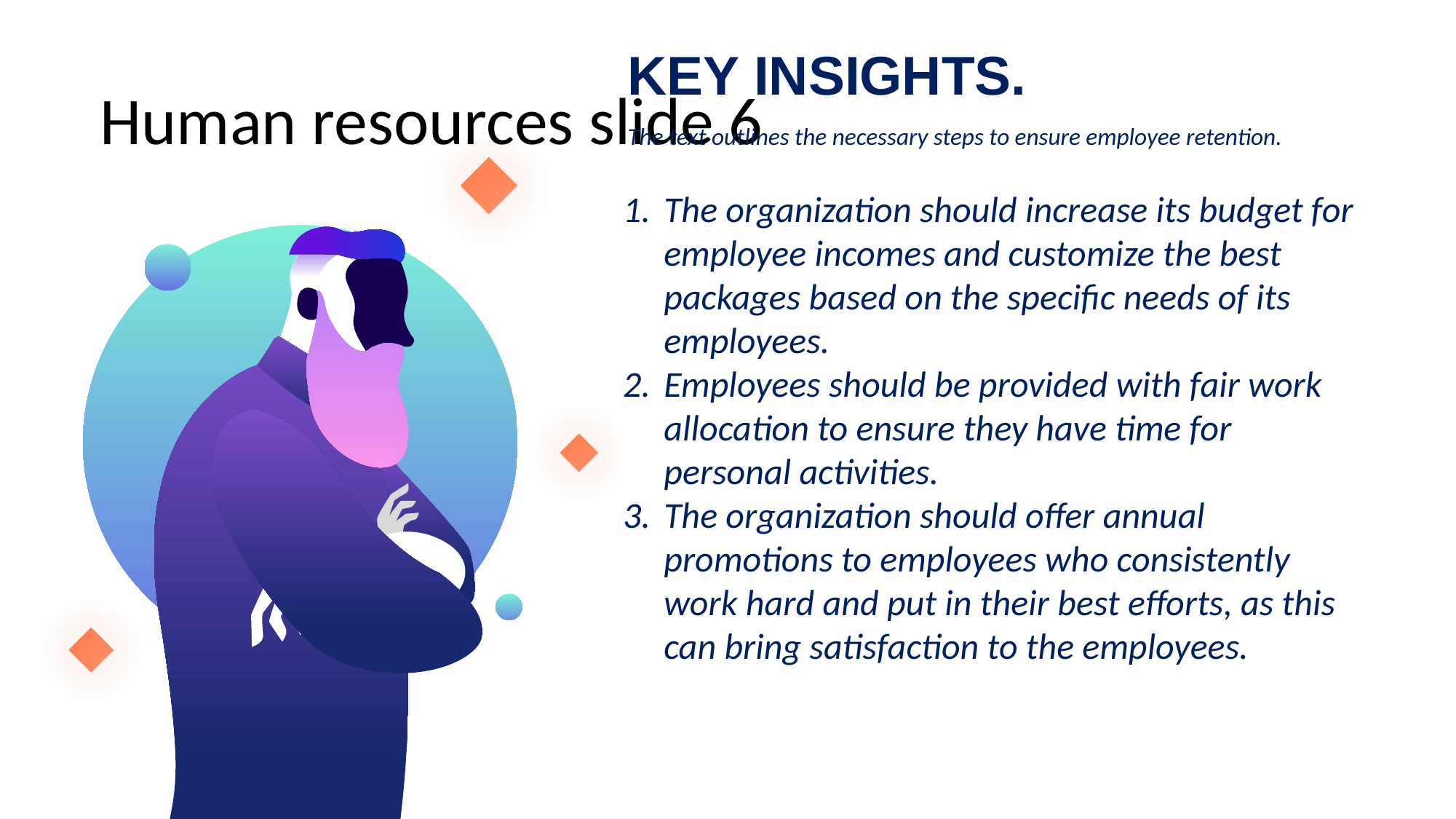

# Human resources slide 6
KEY INSIGHTS.
The text outlines the necessary steps to ensure employee retention.

The organization should increase its budget for employee incomes and customize the best packages based on the specific needs of its employees.
Employees should be provided with fair work allocation to ensure they have time for personal activities.
The organization should offer annual promotions to employees who consistently work hard and put in their best efforts, as this can bring satisfaction to the employees.